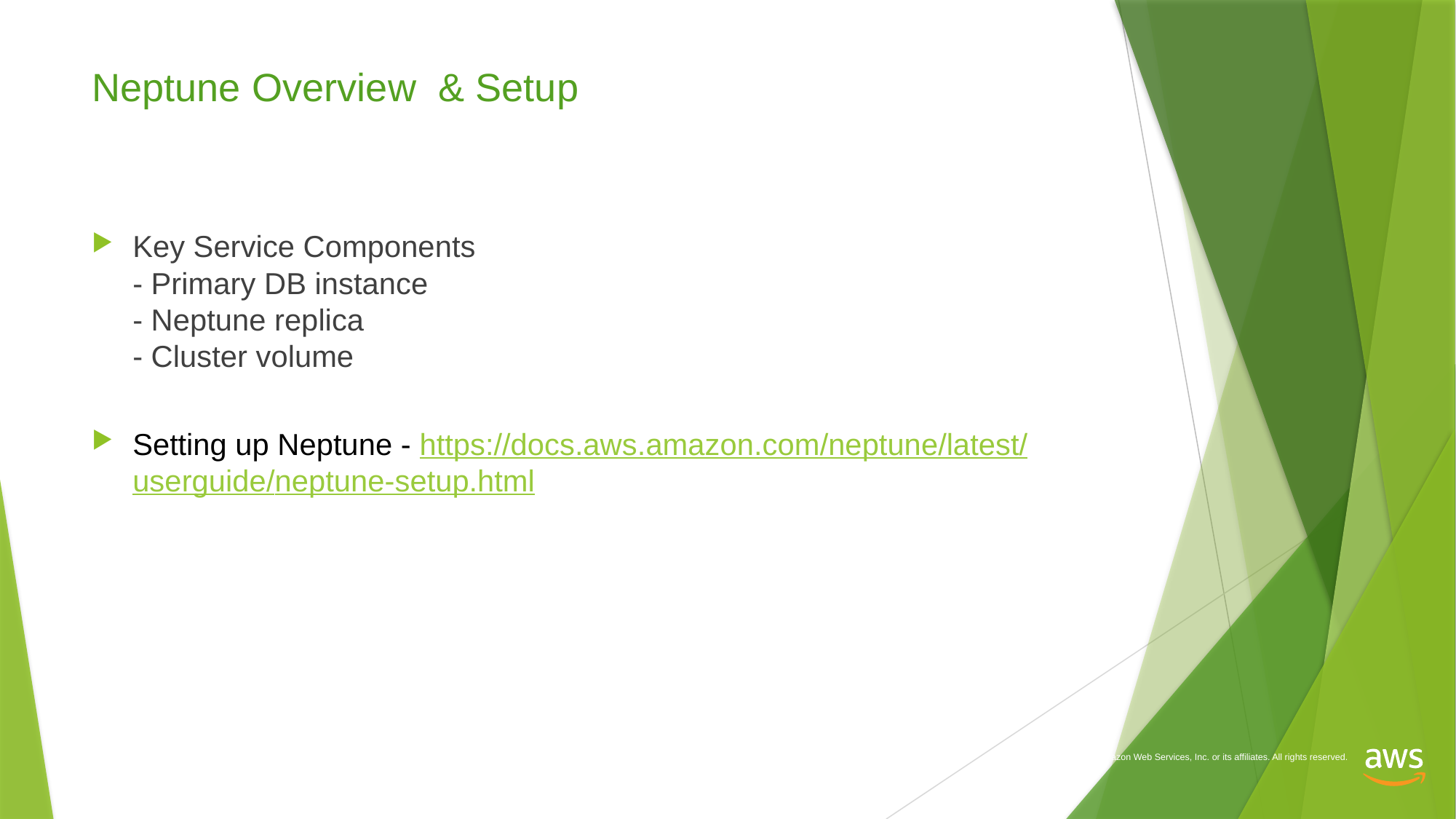

Neptune Overview  & Setup

Key Service Components
- Primary DB instance 
- Neptune replica 
- Cluster volume
Setting up Neptune - https://docs.aws.amazon.com/neptune/latest/userguide/neptune-setup.html